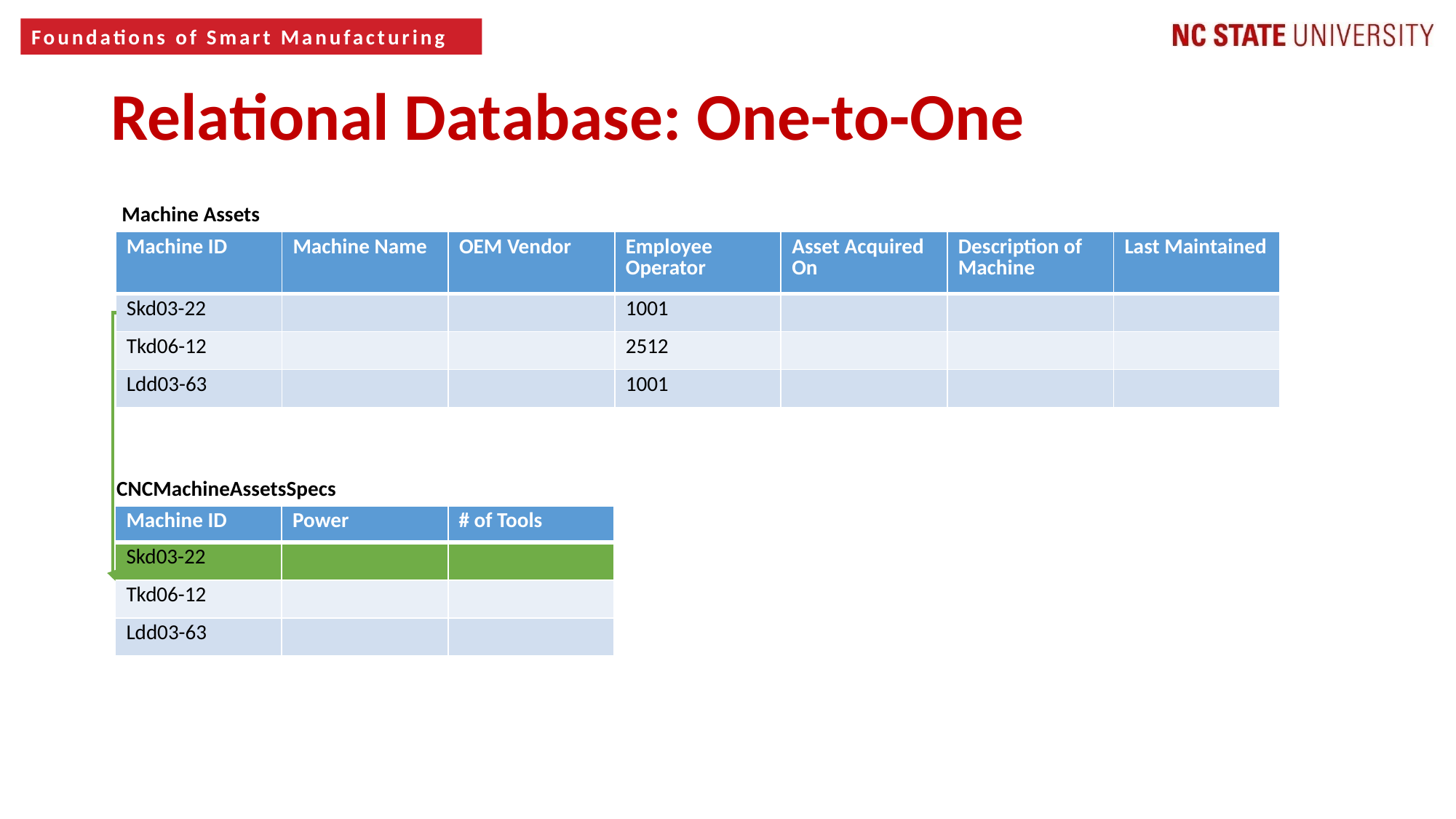

7
Relational Database: One-to-One
Machine Assets
| Machine ID | Machine Name | OEM Vendor | Employee Operator | Asset Acquired On | Description of Machine | Last Maintained |
| --- | --- | --- | --- | --- | --- | --- |
| Skd03-22 |  |  | 1001 |  |  |  |
| Tkd06-12 |  |  | 2512 |  |  |  |
| Ldd03-63 |  |  | 1001 |  |  |  |
CNCMachineAssetsSpecs
| Machine ID | Power | # of Tools |
| --- | --- | --- |
| Skd03-22 |  |  |
| Tkd06-12 |  |  |
| Ldd03-63 |  |  |